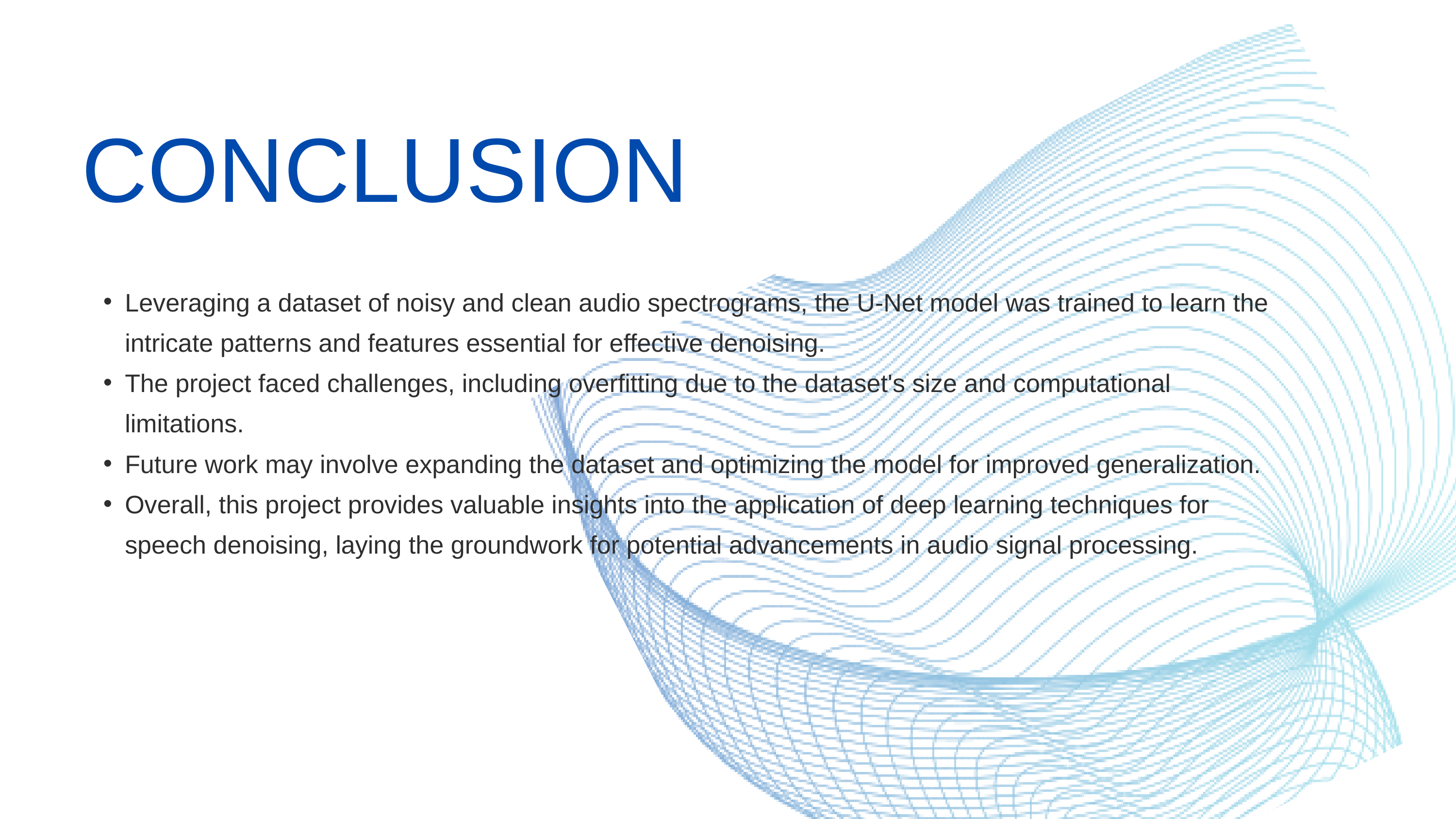

CONCLUSION

Leveraging a dataset of noisy and clean audio spectrograms, the U-Net model was trained to learn the intricate patterns and features essential for effective denoising.
The project faced challenges, including overfitting due to the dataset's size and computational limitations.
Future work may involve expanding the dataset and optimizing the model for improved generalization.
Overall, this project provides valuable insights into the application of deep learning techniques for speech denoising, laying the groundwork for potential advancements in audio signal processing.